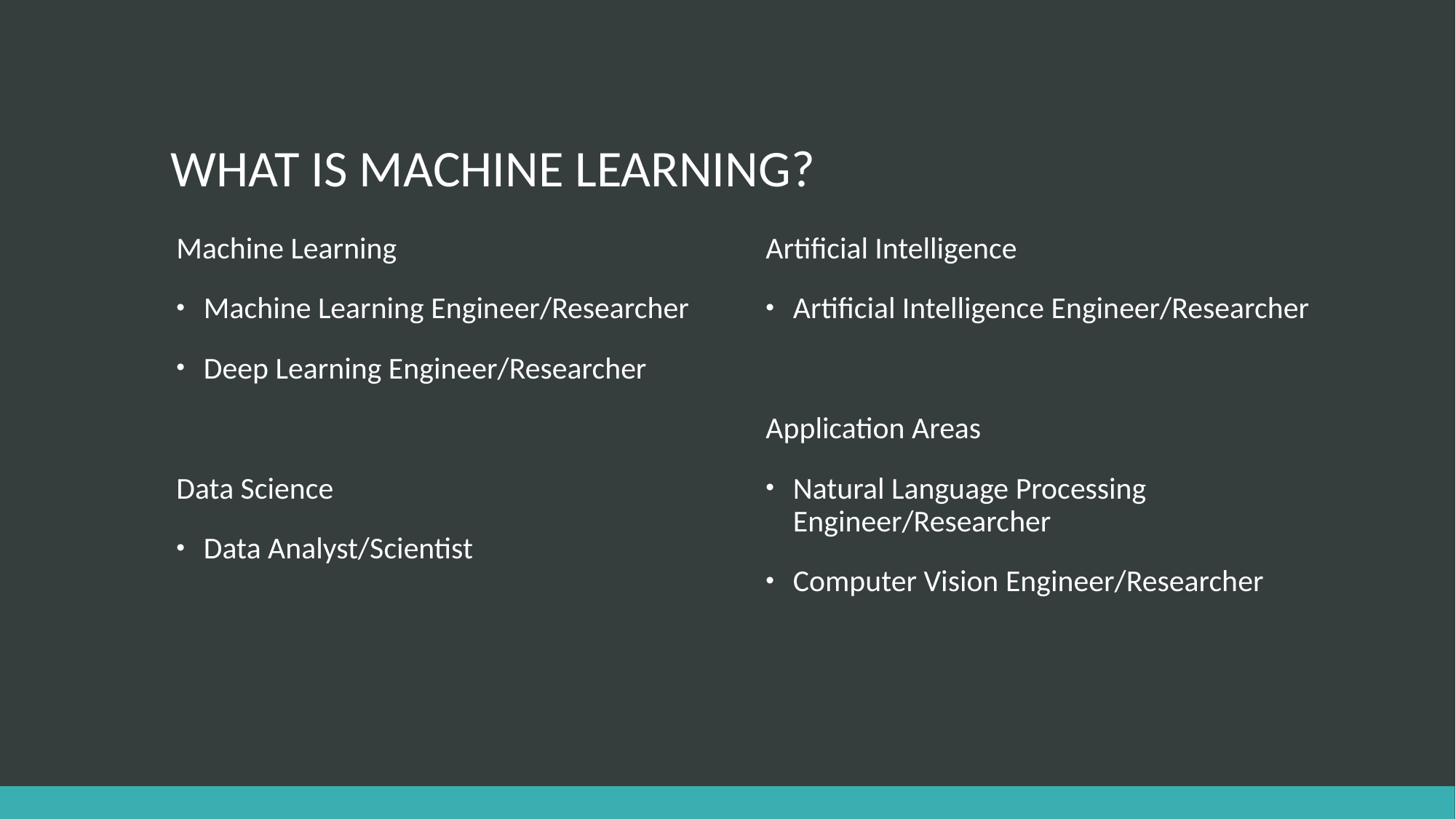

# WHAT IS MACHINE LEARNING?
Machine Learning
Machine Learning Engineer/Researcher
Deep Learning Engineer/Researcher

Data Science
Data Analyst/Scientist
Artificial Intelligence
Artificial Intelligence Engineer/Researcher

Application Areas
Natural Language Processing Engineer/Researcher
Computer Vision Engineer/Researcher